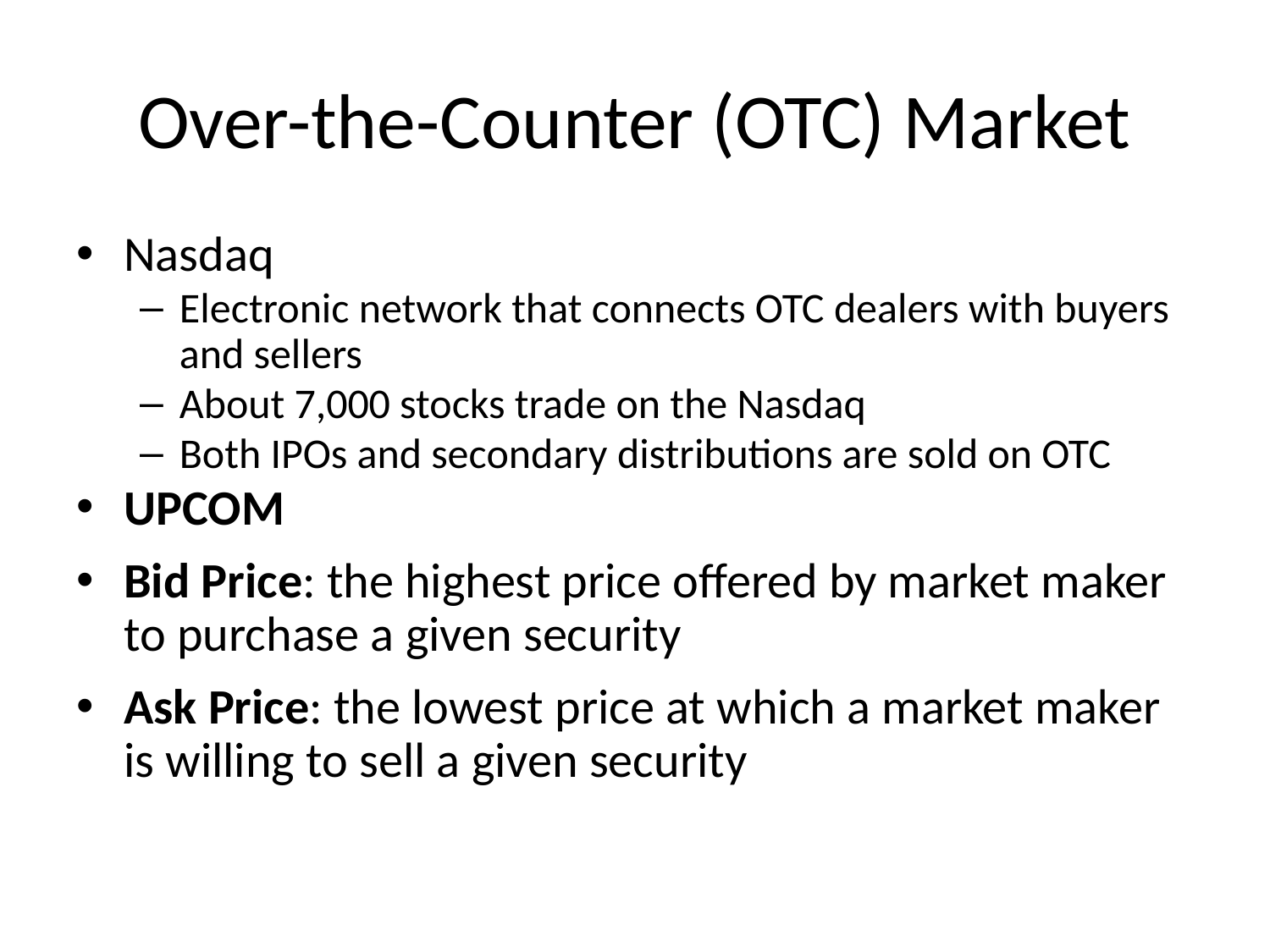

# Over-the-Counter (OTC) Market
Nasdaq
Electronic network that connects OTC dealers with buyers and sellers
About 7,000 stocks trade on the Nasdaq
Both IPOs and secondary distributions are sold on OTC
UPCOM
Bid Price: the highest price offered by market maker to purchase a given security
Ask Price: the lowest price at which a market maker is willing to sell a given security